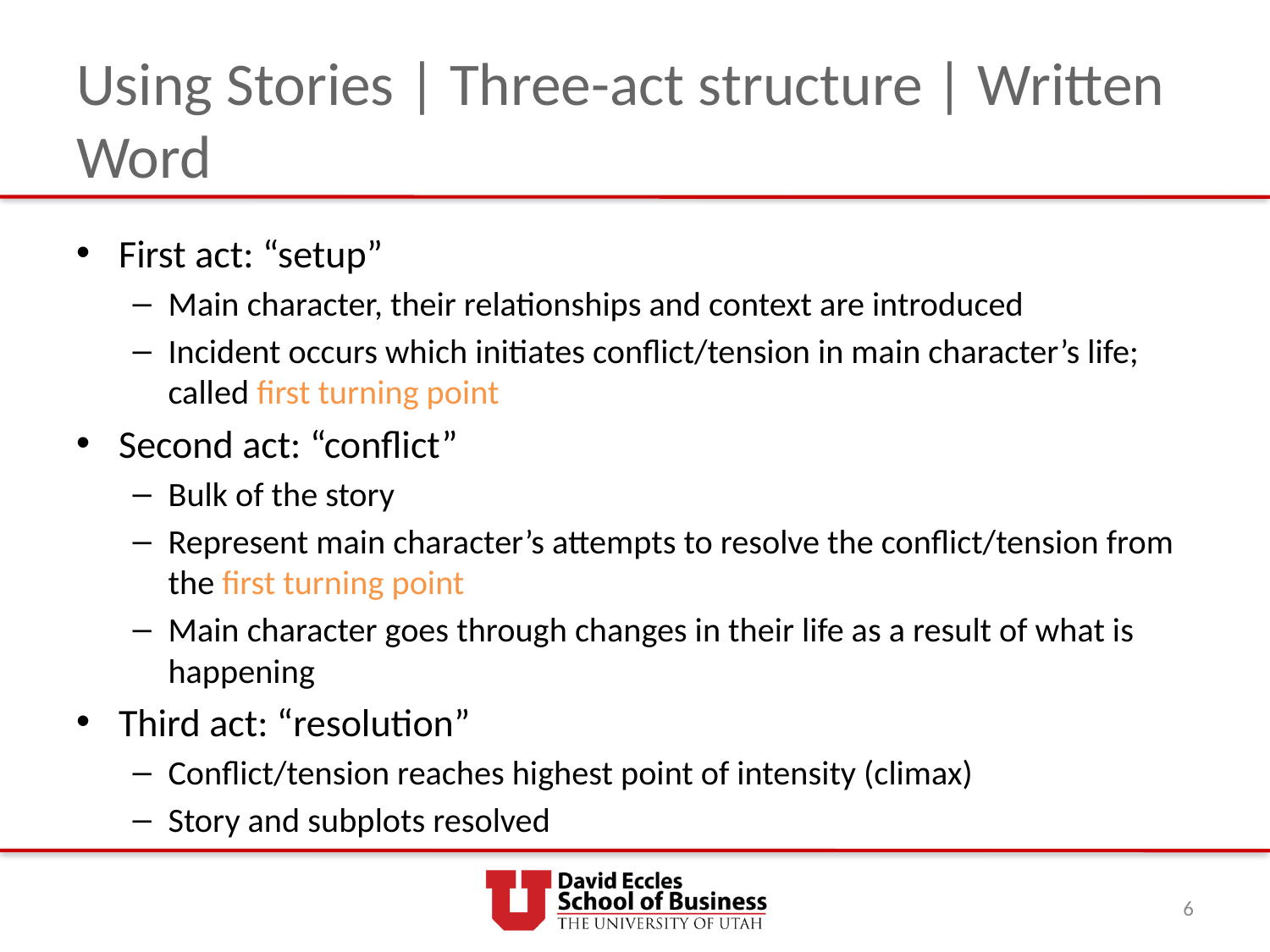

# Using Stories | Three-act structure | Written Word
First act: “setup”
Main character, their relationships and context are introduced
Incident occurs which initiates conflict/tension in main character’s life; called first turning point
Second act: “conflict”
Bulk of the story
Represent main character’s attempts to resolve the conflict/tension from the first turning point
Main character goes through changes in their life as a result of what is happening
Third act: “resolution”
Conflict/tension reaches highest point of intensity (climax)
Story and subplots resolved
6